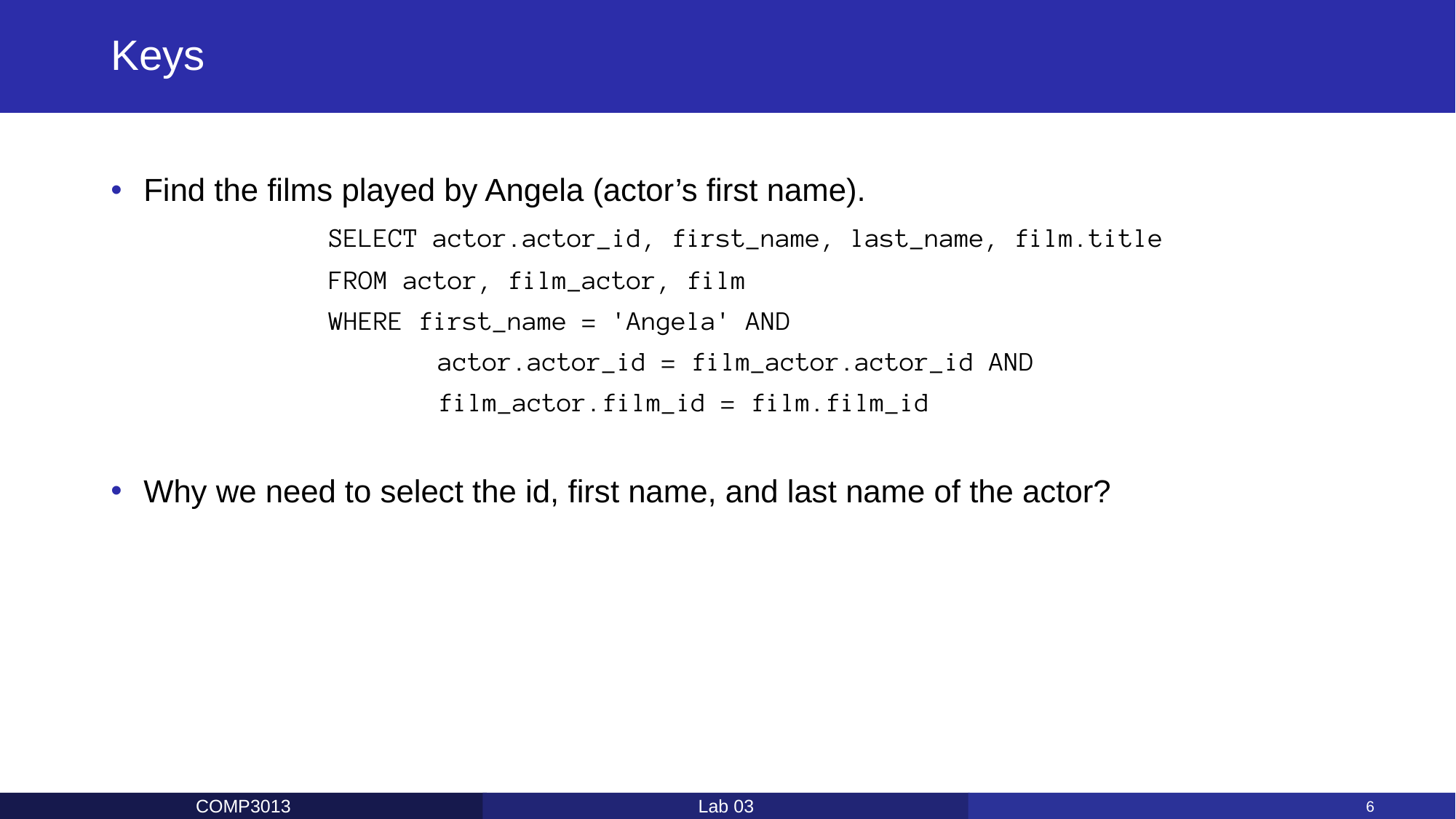

# Keys
Find the films played by Angela (actor’s first name).
		SELECT actor.actor_id, first_name, last_name, film.title
		FROM actor, film_actor, film
		WHERE first_name = 'Angela' AND
			actor.actor_id = film_actor.actor_id AND
			film_actor.film_id = film.film_id

Why we need to select the id, first name, and last name of the actor?